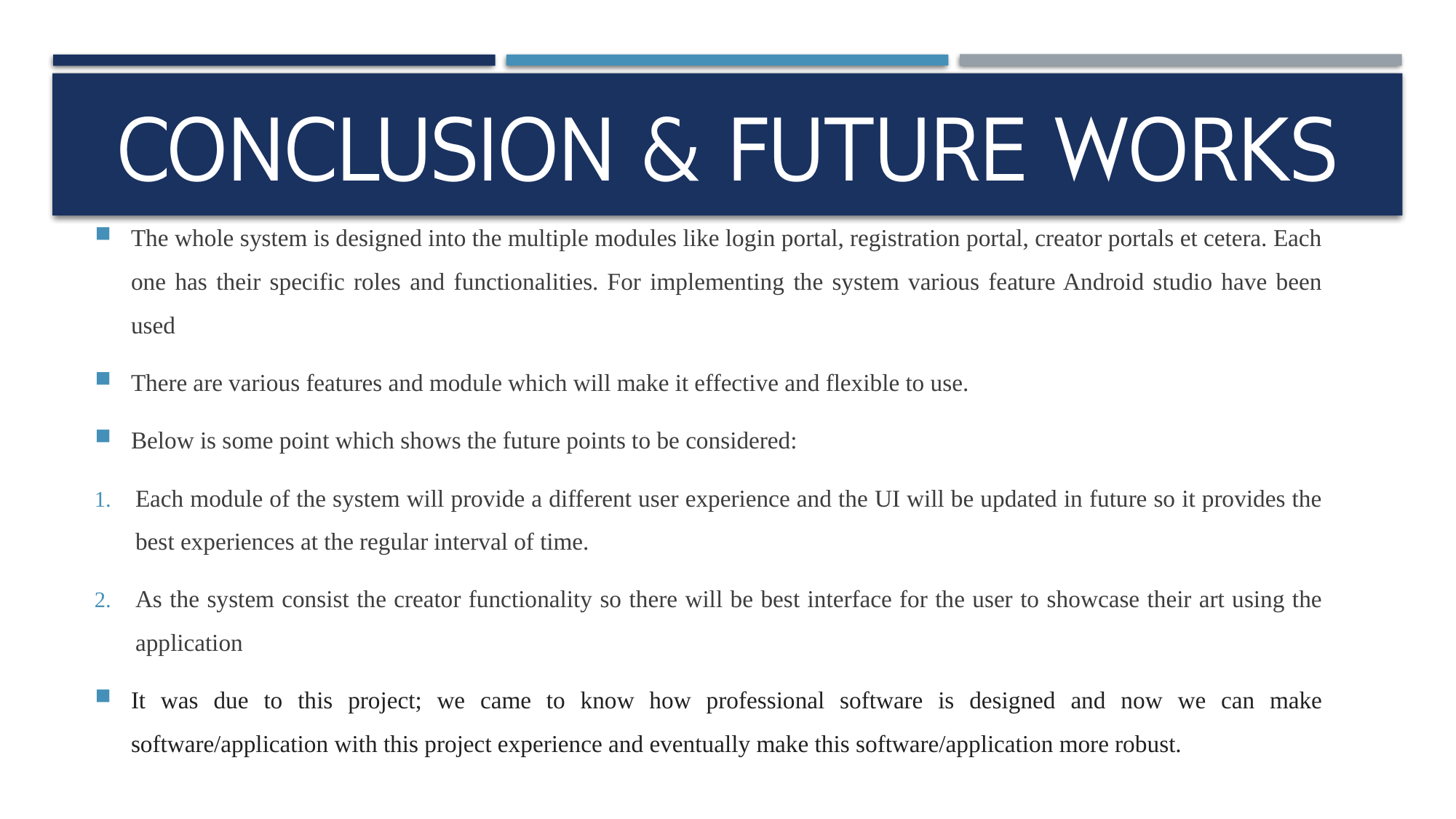

# Conclusion & future works
The whole system is designed into the multiple modules like login portal, registration portal, creator portals et cetera. Each one has their specific roles and functionalities. For implementing the system various feature Android studio have been used
There are various features and module which will make it effective and flexible to use.
Below is some point which shows the future points to be considered:
Each module of the system will provide a different user experience and the UI will be updated in future so it provides the best experiences at the regular interval of time.
As the system consist the creator functionality so there will be best interface for the user to showcase their art using the application
It was due to this project; we came to know how professional software is designed and now we can make software/application with this project experience and eventually make this software/application more robust.